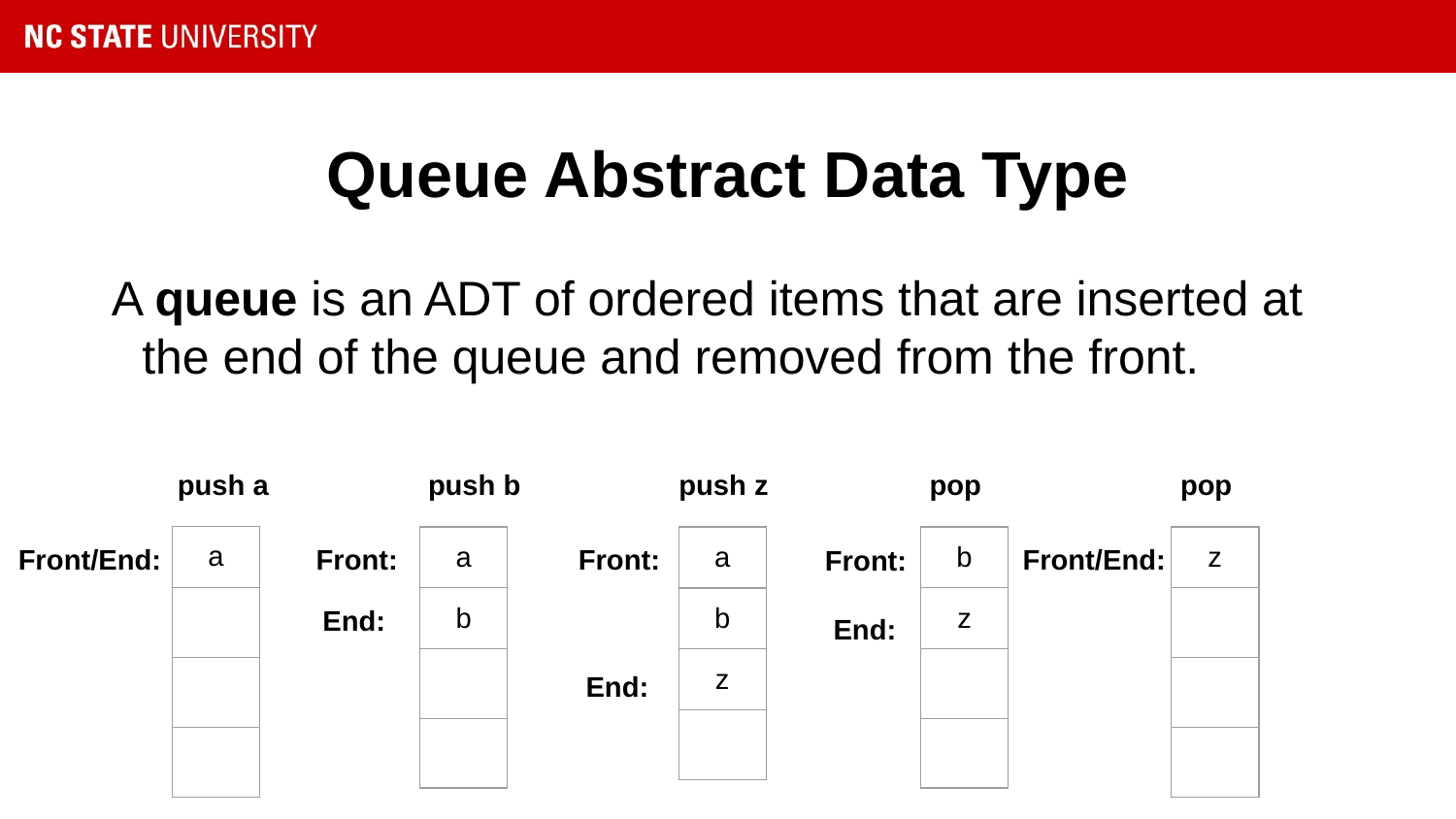

# Queue Abstract Data Type
A queue is an ADT of ordered items that are inserted at the end of the queue and removed from the front.
push a
push b
push z
pop
pop
| a |
| --- |
|  |
|  |
|  |
| a |
| --- |
| b |
|  |
|  |
| b |
| --- |
| z |
|  |
|  |
| z |
| --- |
|  |
|  |
|  |
Front:
| a |
| --- |
| b |
| z |
|  |
Front/End:
Front:
Front/End:
Front:

End:
End:
End: